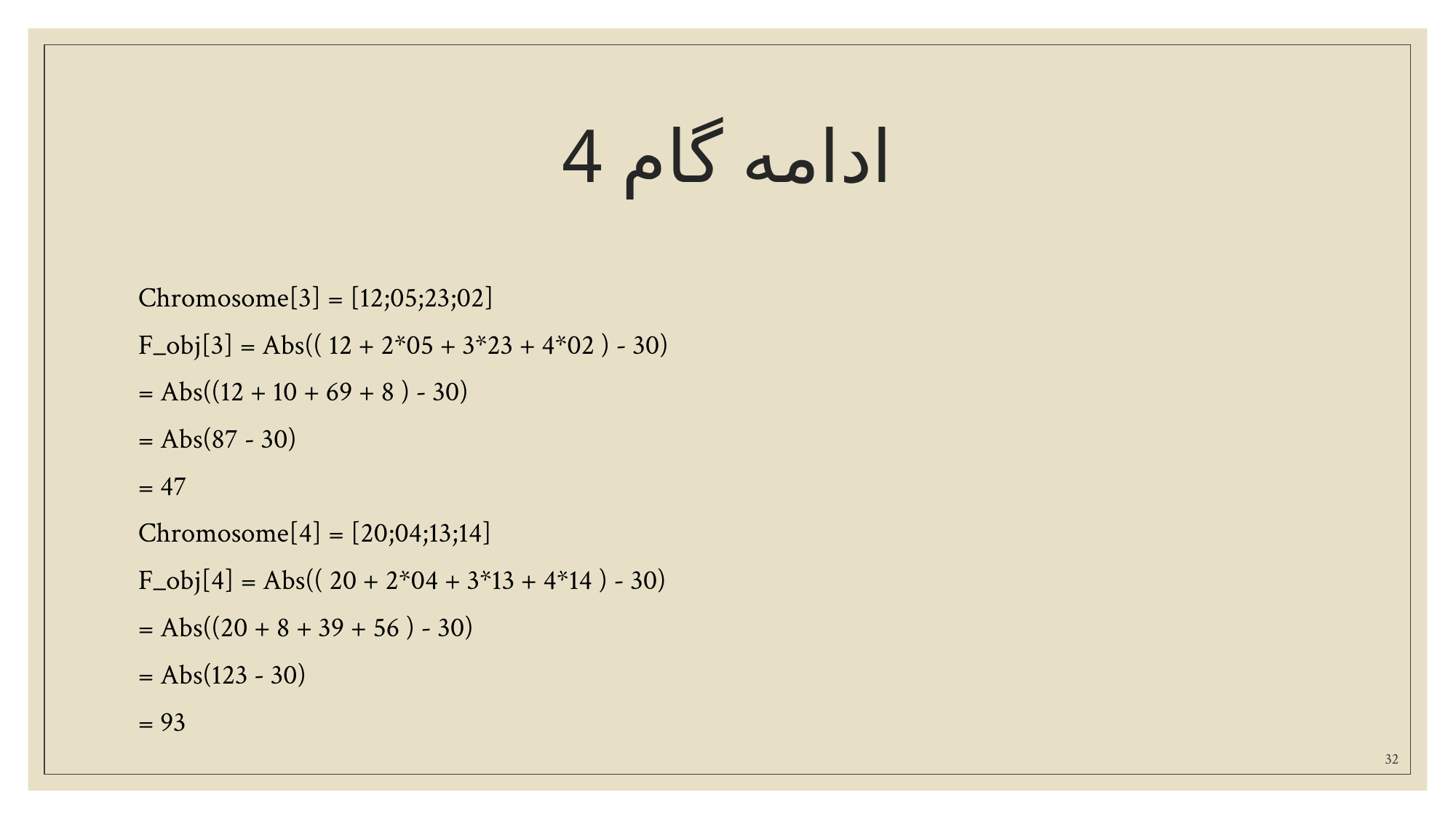

# ادامه گام 4
Chromosome[3] = [12;05;23;02]
F_obj[3] = Abs(( 12 + 2*05 + 3*23 + 4*02 ) - 30)
= Abs((12 + 10 + 69 + 8 ) - 30)
= Abs(87 - 30)
= 47
Chromosome[4] = [20;04;13;14]
F_obj[4] = Abs(( 20 + 2*04 + 3*13 + 4*14 ) - 30)
= Abs((20 + 8 + 39 + 56 ) - 30)
= Abs(123 - 30)
= 93
32